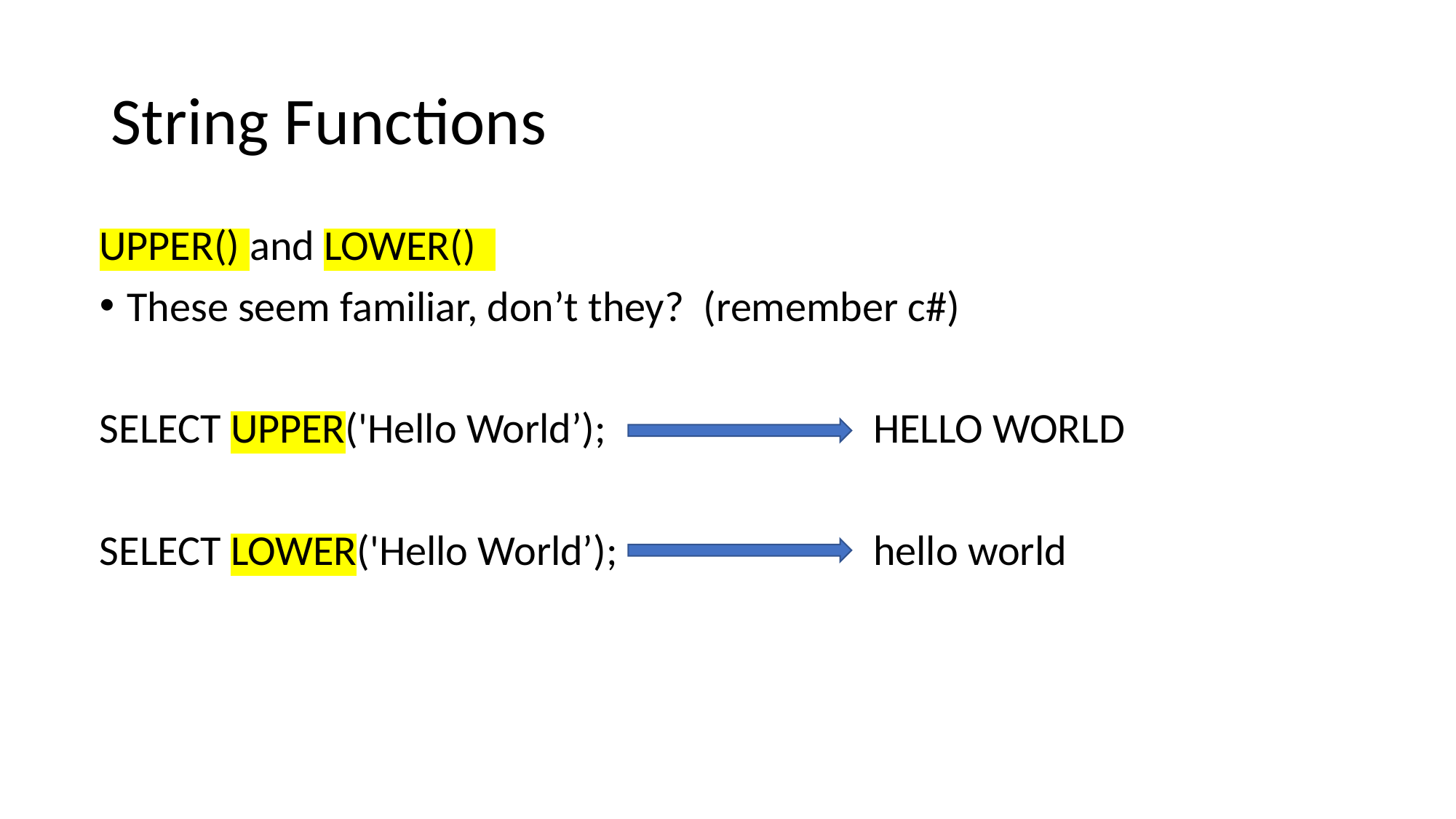

# String Functions
UPPER() and LOWER()
These seem familiar, don’t they?  (remember c#)

SELECT UPPER('Hello World’);  			 HELLO WORLD

SELECT LOWER('Hello World’);  			 hello world